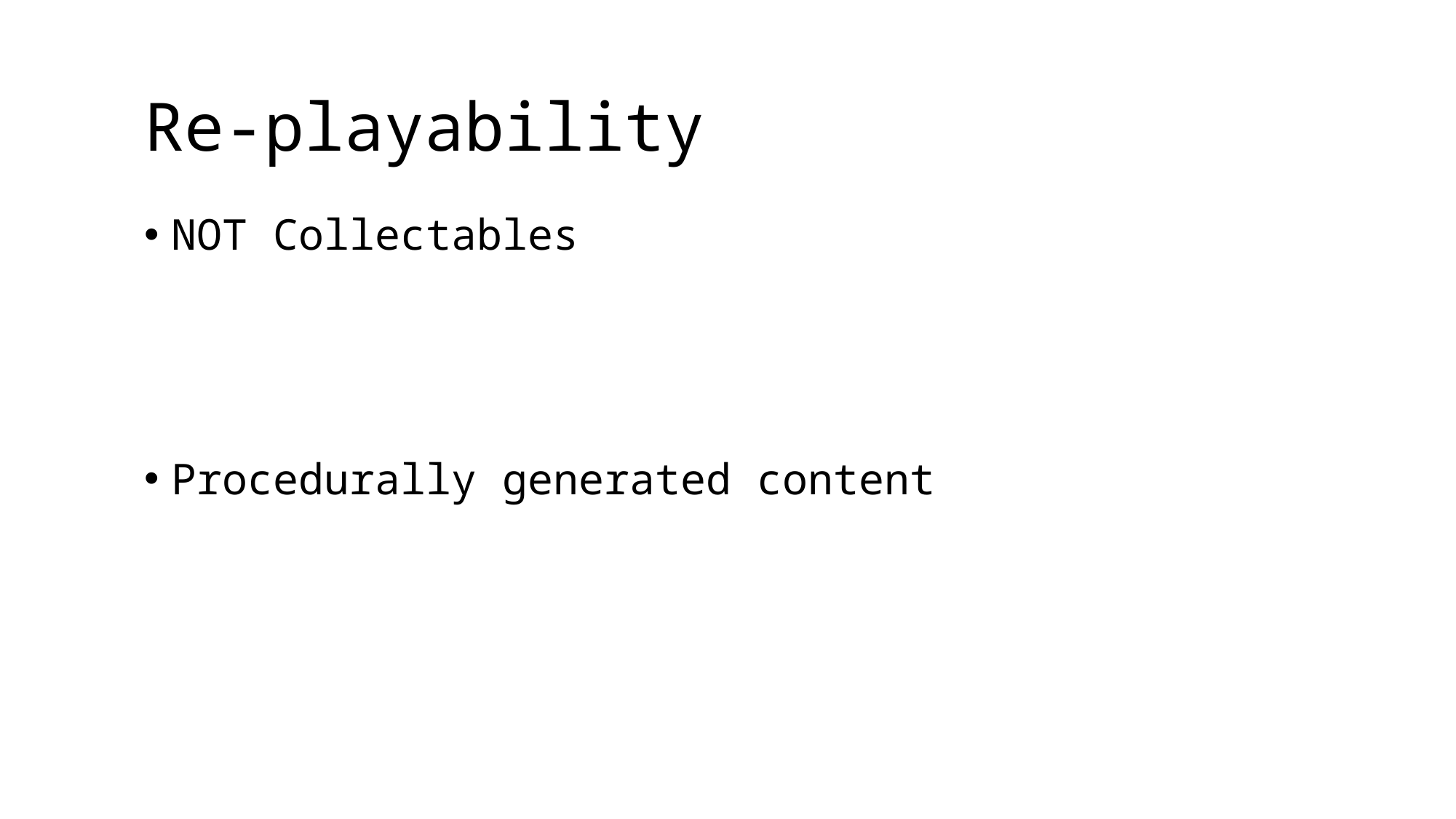

# Re-playability
NOT Collectables

Procedurally generated content